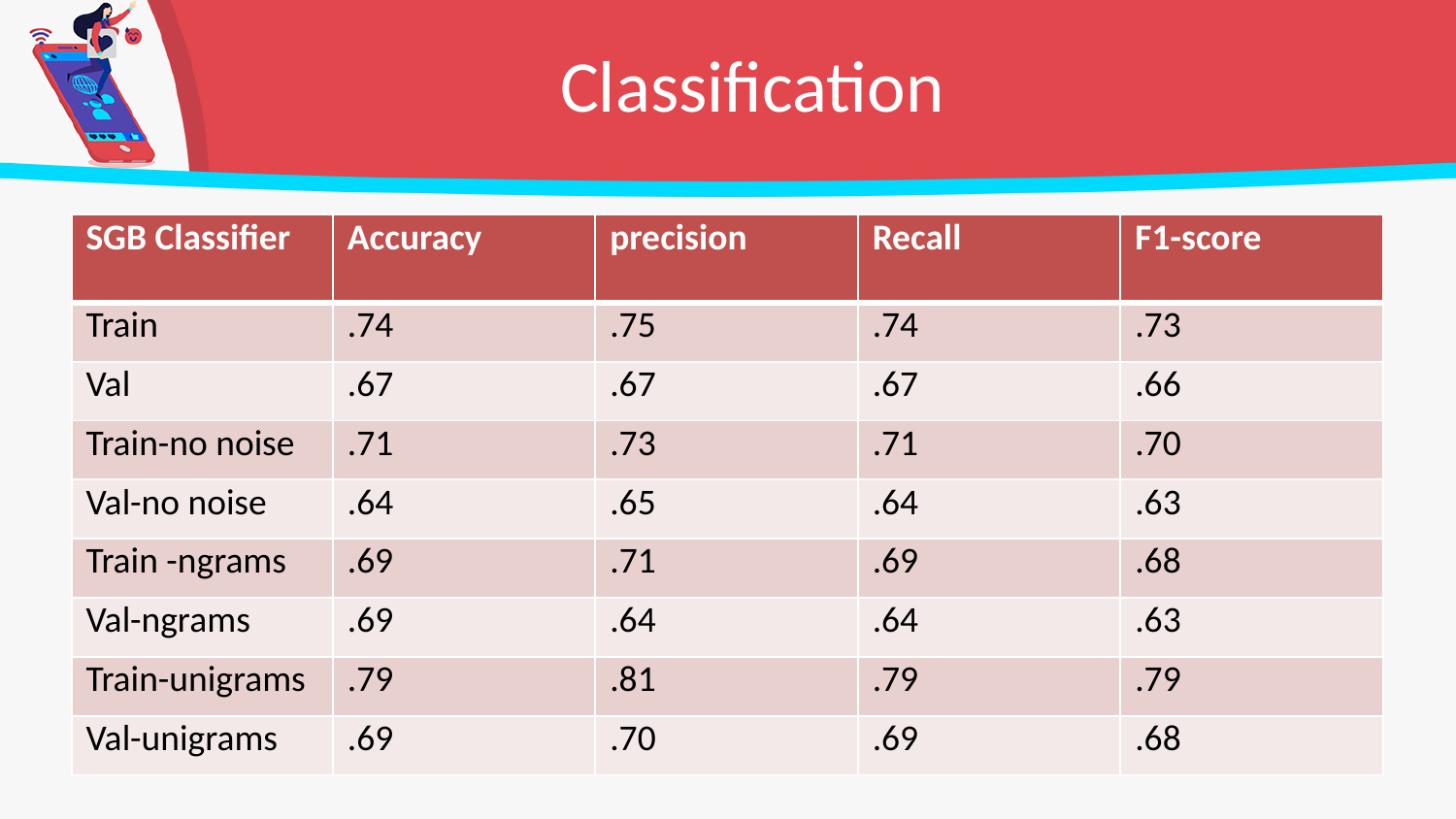

# Classification
| SGB Classifier | Accuracy | precision | Recall | F1-score |
| --- | --- | --- | --- | --- |
| Train | .74 | .75 | .74 | .73 |
| Val | .67 | .67 | .67 | .66 |
| Train-no noise | .71 | .73 | .71 | .70 |
| Val-no noise | .64 | .65 | .64 | .63 |
| Train -ngrams | .69 | .71 | .69 | .68 |
| Val-ngrams | .69 | .64 | .64 | .63 |
| Train-unigrams | .79 | .81 | .79 | .79 |
| Val-unigrams | .69 | .70 | .69 | .68 |